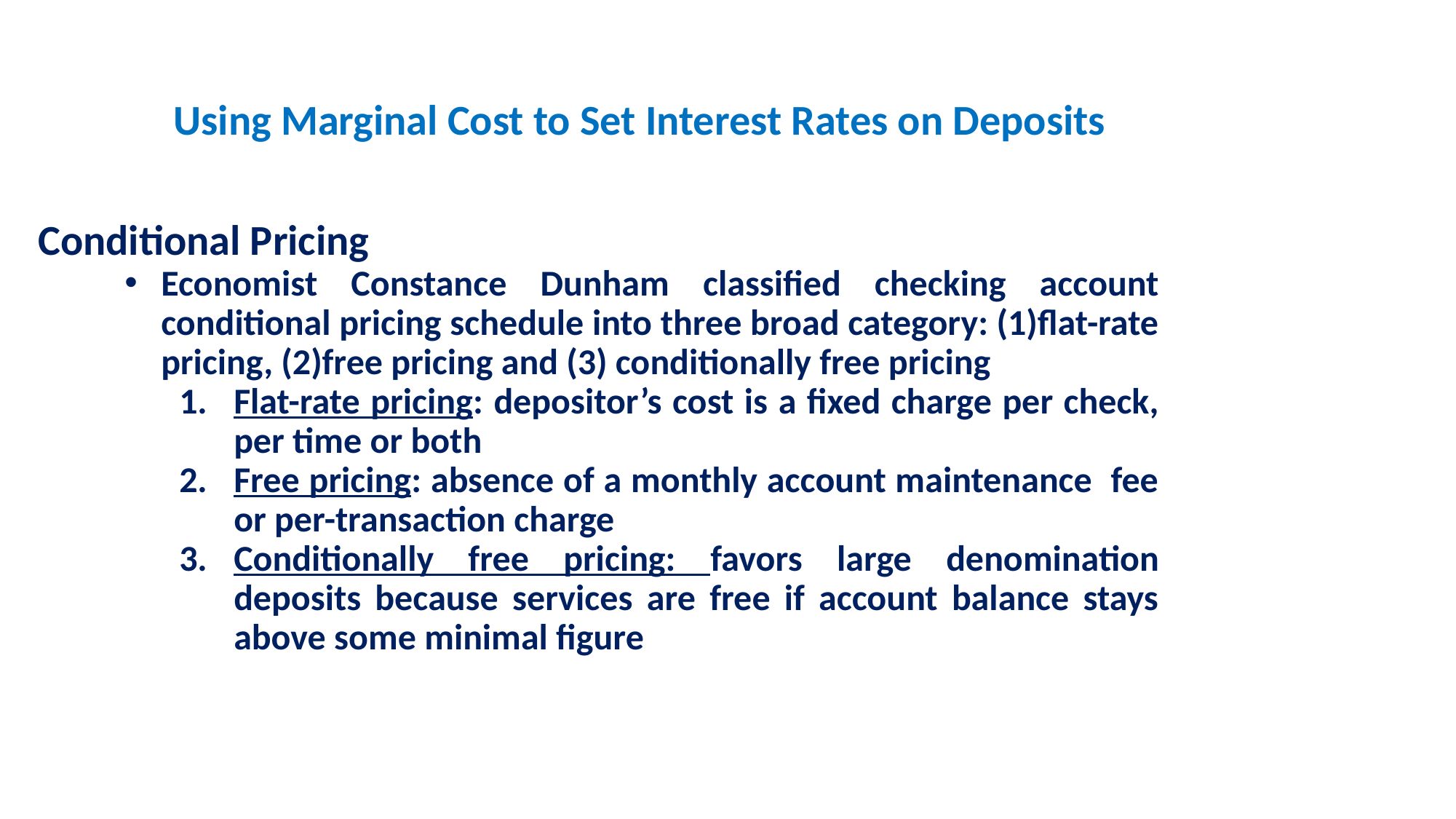

# Using Marginal Cost to Set Interest Rates on Deposits
Conditional Pricing
Economist Constance Dunham classified checking account conditional pricing schedule into three broad category: (1)flat-rate pricing, (2)free pricing and (3) conditionally free pricing
Flat-rate pricing: depositor’s cost is a fixed charge per check, per time or both
Free pricing: absence of a monthly account maintenance  fee or per-transaction charge
Conditionally free pricing: favors large denomination deposits because services are free if account balance stays above some minimal figure